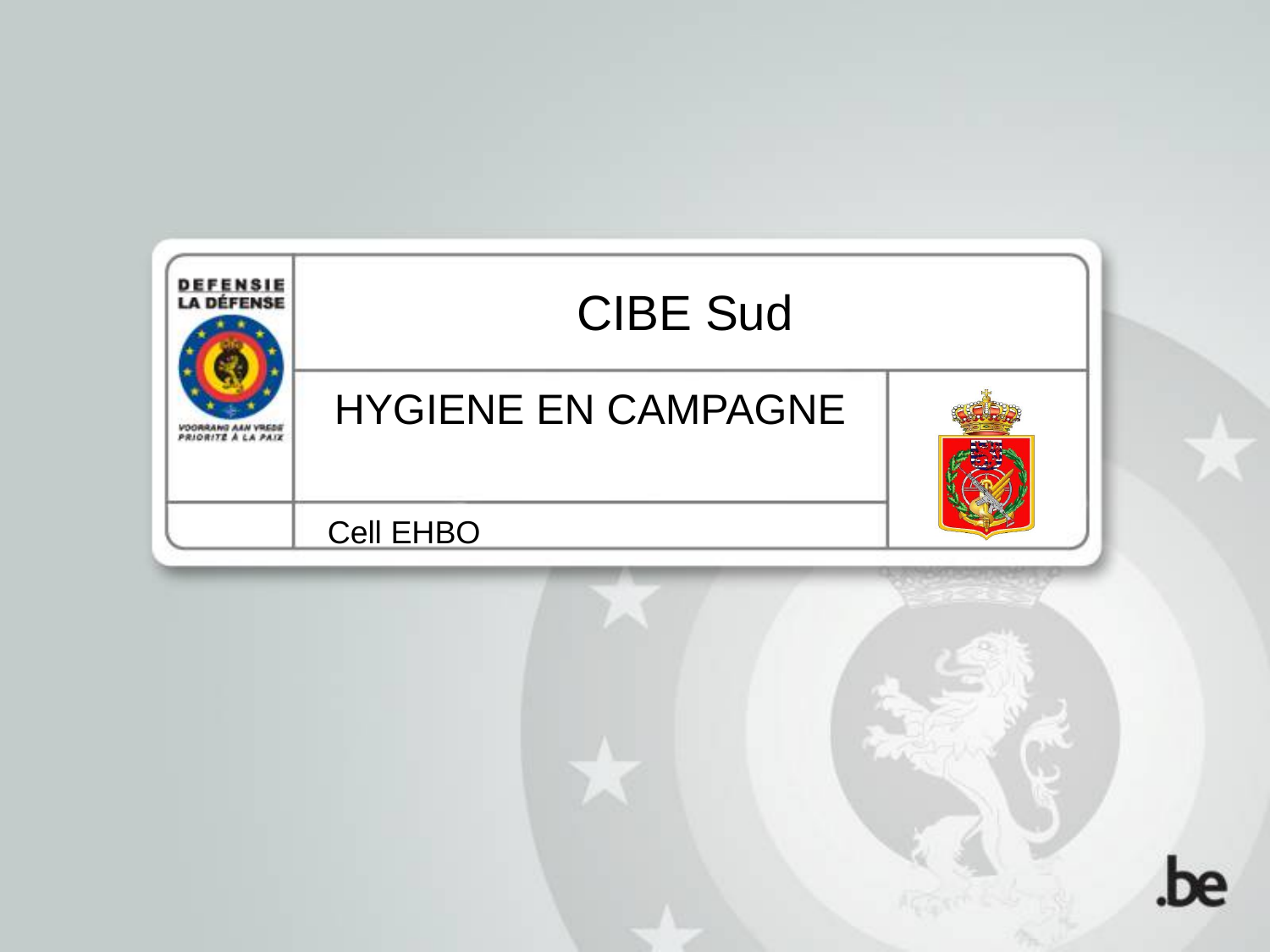

# CIBE Sud
HYGIENE EN CAMPAGNE
Cell EHBO